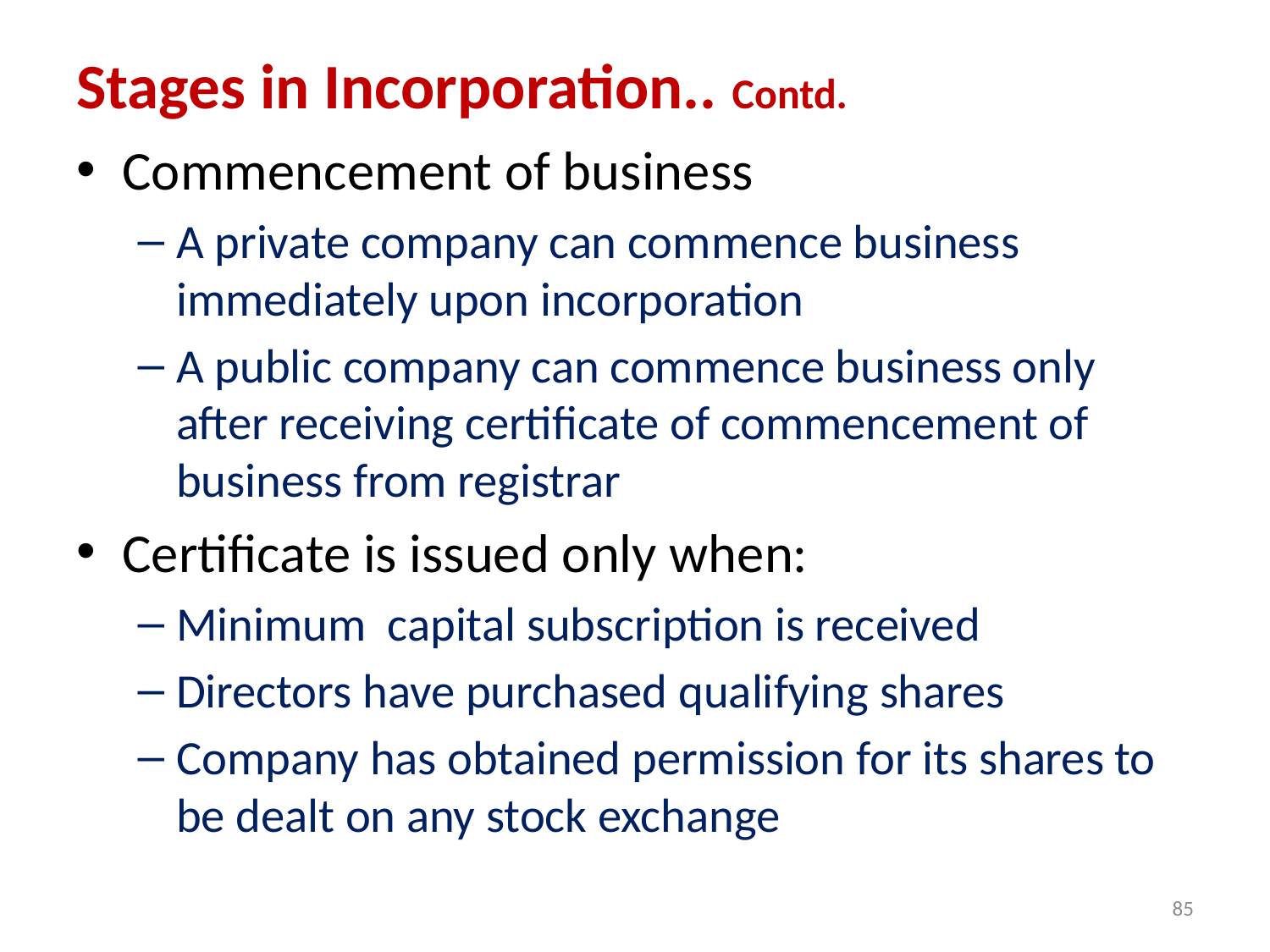

# Stages in Incorporation.. Contd.
Commencement of business
A private company can commence business immediately upon incorporation
A public company can commence business only after receiving certificate of commencement of business from registrar
Certificate is issued only when:
Minimum  capital subscription is received
Directors have purchased qualifying shares
Company has obtained permission for its shares to be dealt on any stock exchange

85